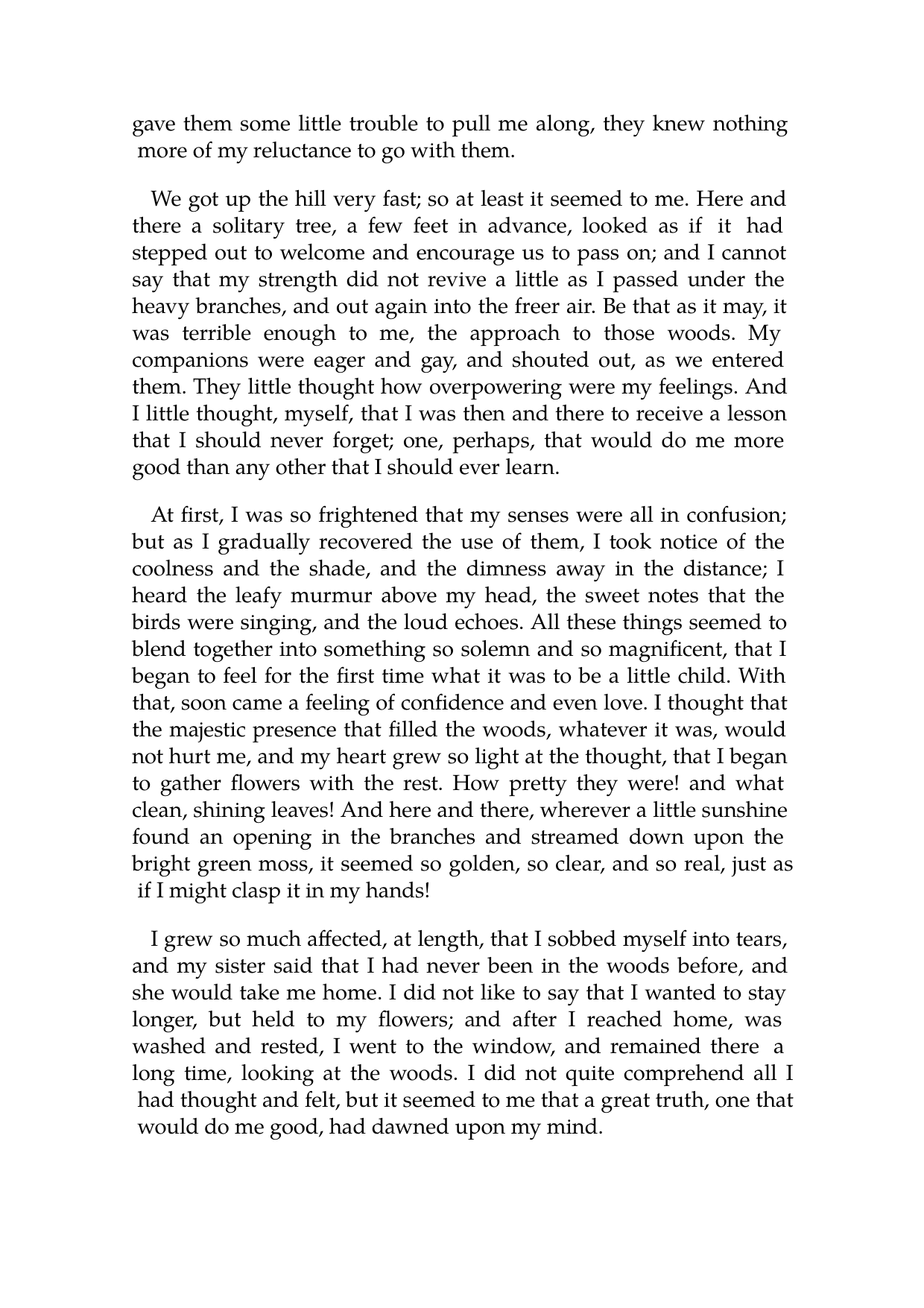

gave them some little trouble to pull me along, they knew nothing  more of my reluctance to go with them.
We got up the hill very fast; so at least it seemed to me. Here and  there a solitary tree, a few feet in advance, looked as if it had  stepped out to welcome and encourage us to pass on; and I cannot  say that my strength did not revive a little as I passed under the  heavy branches, and out again into the freer air. Be that as it may, it  was terrible enough to me, the approach to those woods. My  companions were eager and gay, and shouted out, as we entered  them. They little thought how overpowering were my feelings. And  I little thought, myself, that I was then and there to receive a lesson  that I should never forget; one, perhaps, that would do me more  good than any other that I should ever learn.
At first, I was so frightened that my senses were all in confusion;  but as I gradually recovered the use of them, I took notice of the  coolness and the shade, and the dimness away in the distance; I  heard the leafy murmur above my head, the sweet notes that the  birds were singing, and the loud echoes. All these things seemed to  blend together into something so solemn and so magnificent, that I  began to feel for the first time what it was to be a little child. With  that, soon came a feeling of confidence and even love. I thought that  the majestic presence that filled the woods, whatever it was, would  not hurt me, and my heart grew so light at the thought, that I began  to gather flowers with the rest. How pretty they were! and what  clean, shining leaves! And here and there, wherever a little sunshine  found an opening in the branches and streamed down upon the  bright green moss, it seemed so golden, so clear, and so real, just as  if I might clasp it in my hands!
I grew so much affected, at length, that I sobbed myself into tears,  and my sister said that I had never been in the woods before, and  she would take me home. I did not like to say that I wanted to stay  longer, but held to my flowers; and after I reached home, was  washed and rested, I went to the window, and remained there a  long time, looking at the woods. I did not quite comprehend all I  had thought and felt, but it seemed to me that a great truth, one that  would do me good, had dawned upon my mind.